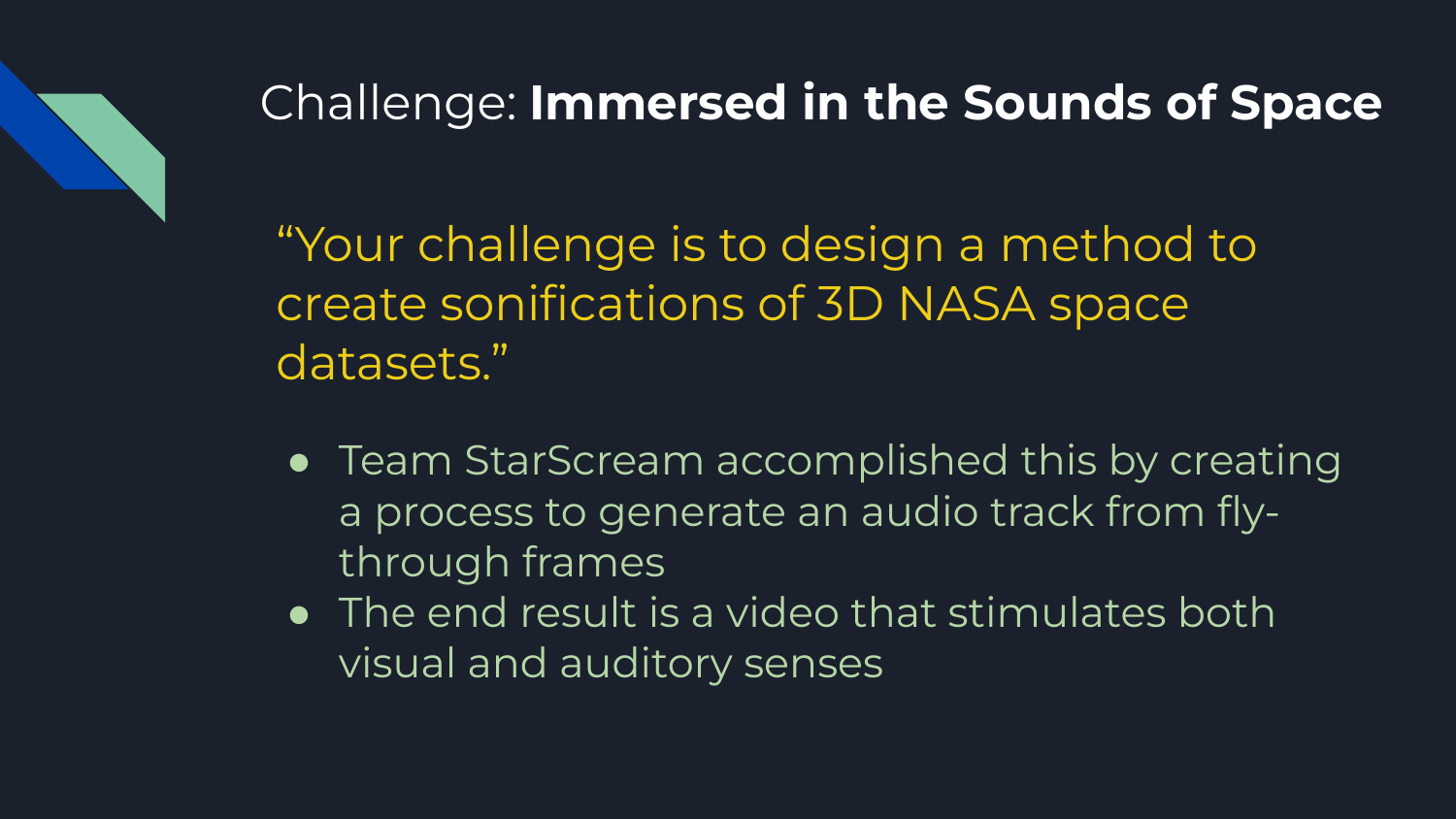

# Challenge: Immersed in the Sounds of Space
“Your challenge is to design a method to create sonifications of 3D NASA space datasets.”
Team StarScream accomplished this by creating a process to generate an audio track from fly-through frames
The end result is a video that stimulates both visual and auditory senses